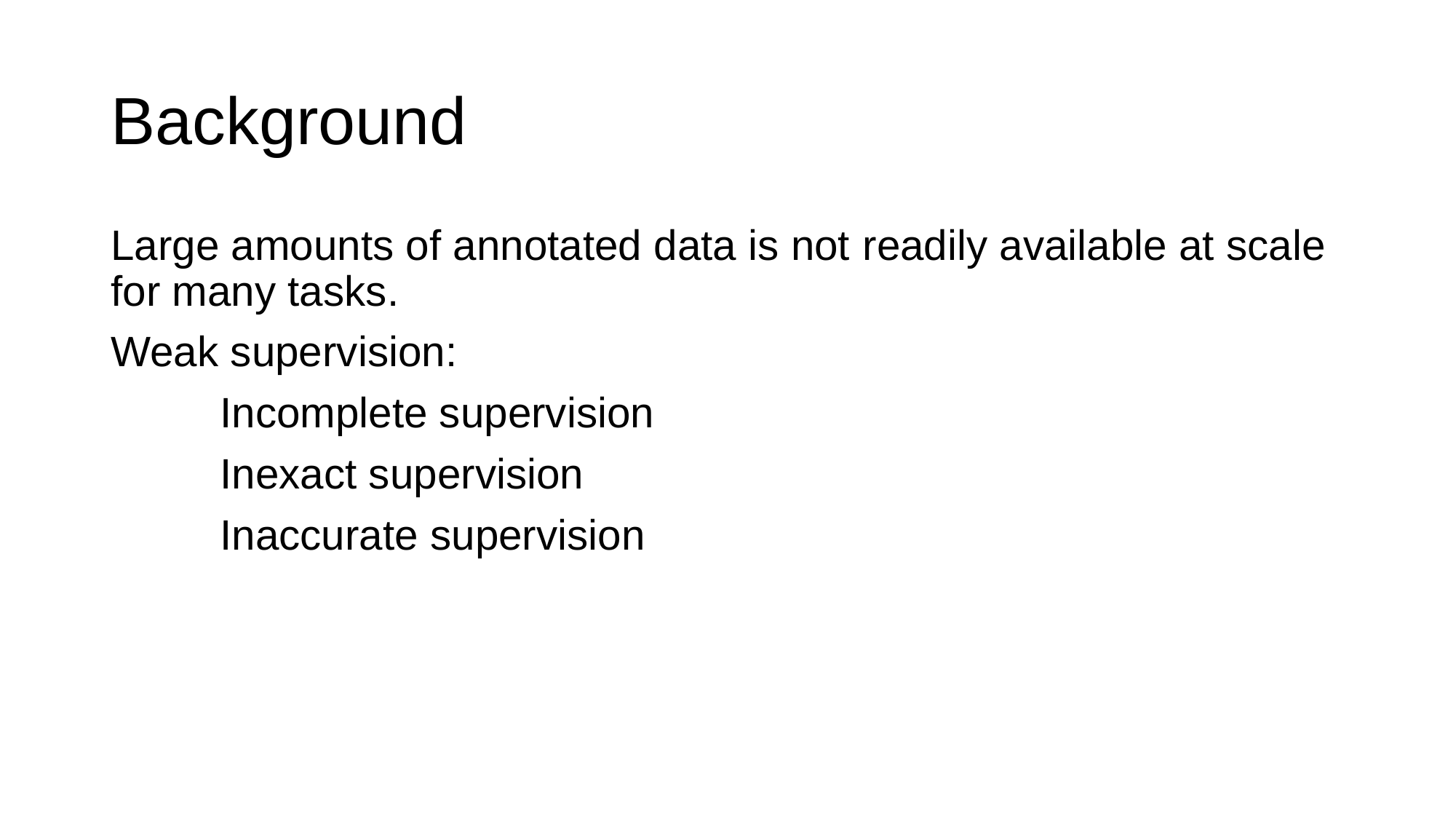

# Background
Large amounts of annotated data is not readily available at scale for many tasks.
Weak supervision:
	Incomplete supervision
	Inexact supervision
	Inaccurate supervision